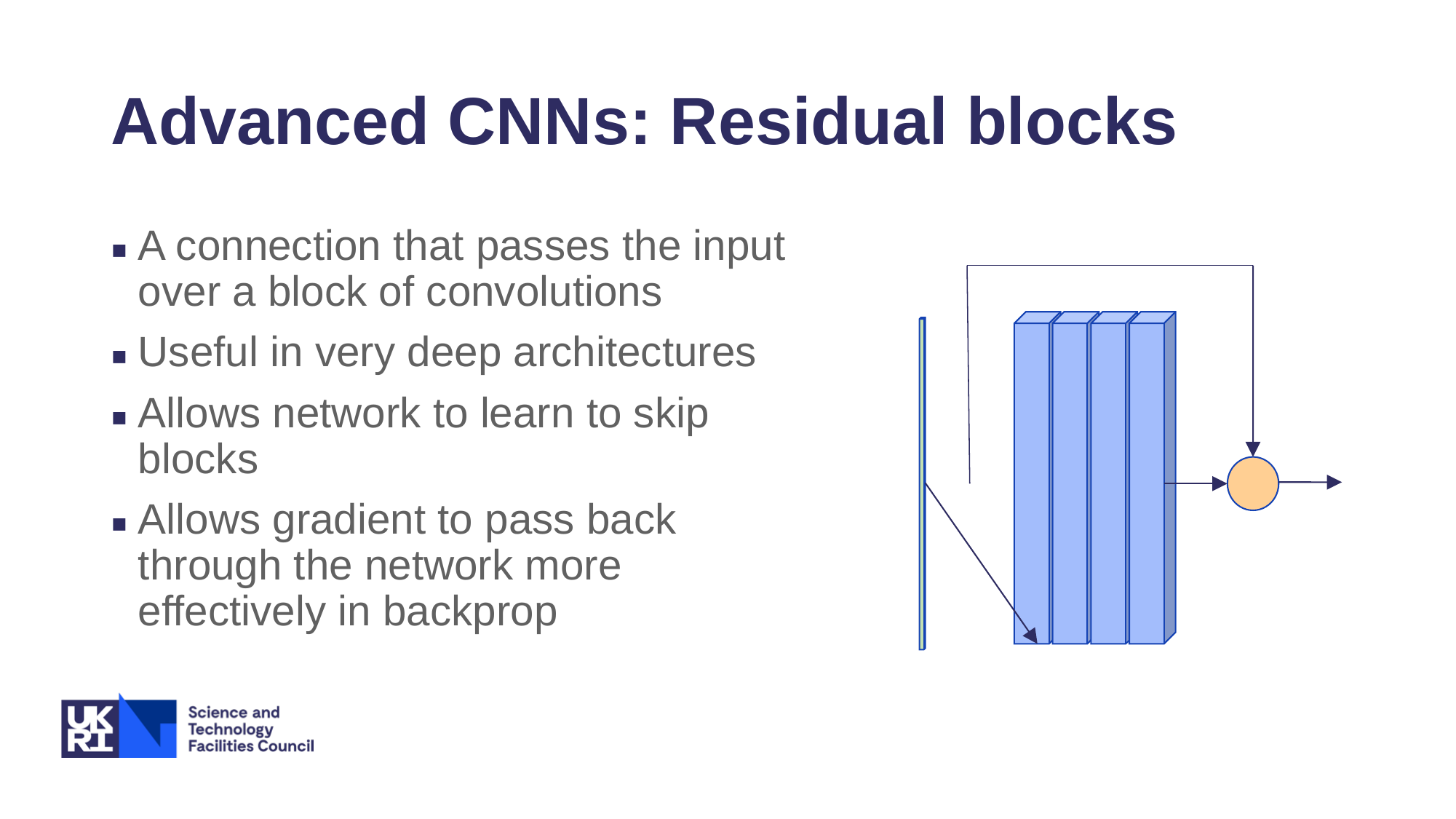

# Advanced CNNs: Residual blocks
A connection that passes the input over a block of convolutions
Useful in very deep architectures
Allows network to learn to skip blocks
Allows gradient to pass back through the network more effectively in backprop